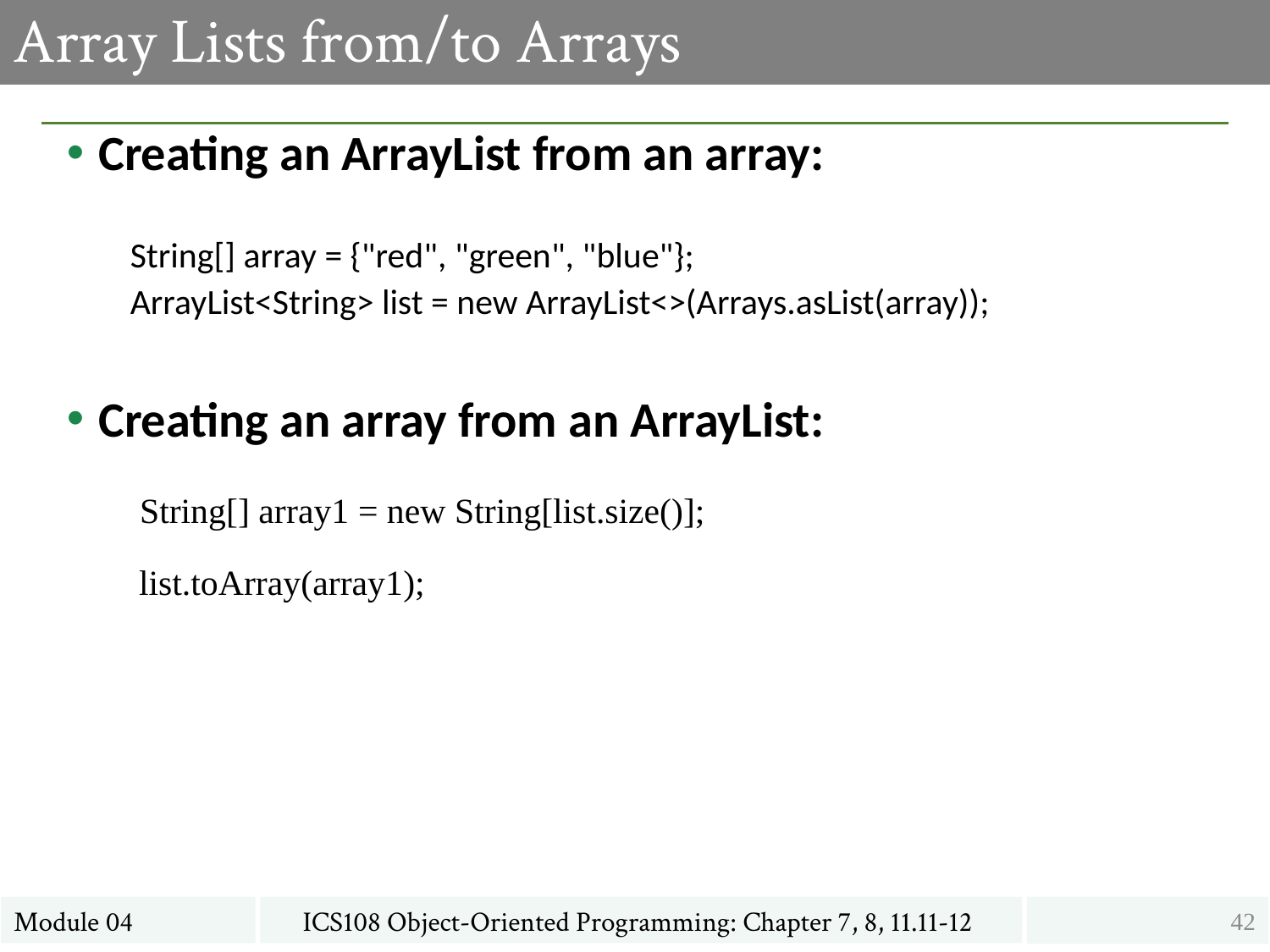

# Array Lists from/to Arrays
Creating an ArrayList from an array:

String[] array = {"red", "green", "blue"};
ArrayList<String> list = new ArrayList<>(Arrays.asList(array));

Creating an array from an ArrayList:
 String[] array1 = new String[list.size()];
 list.toArray(array1);

42